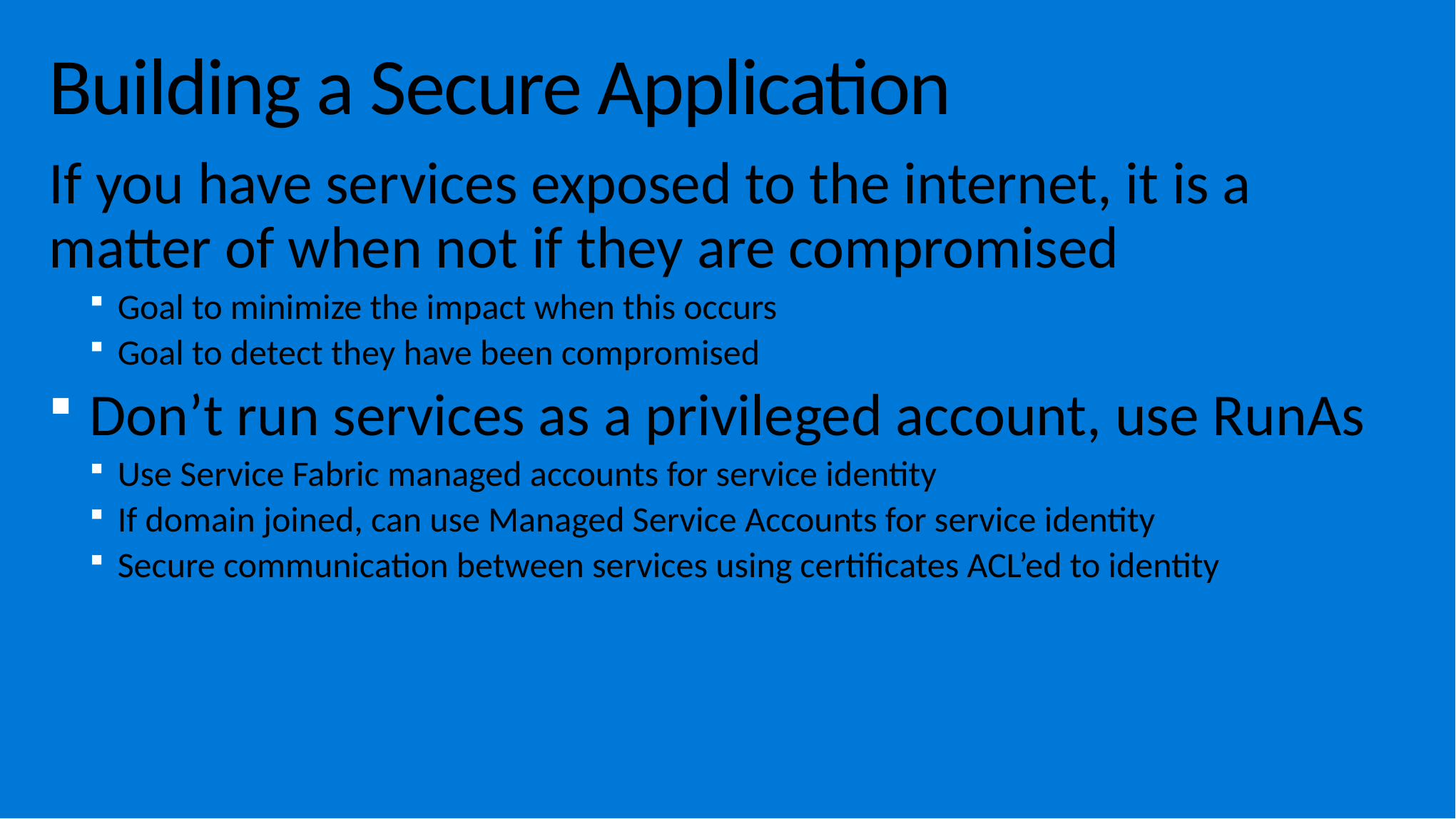

# Building a Secure Application
If you have services exposed to the internet, it is a matter of when not if they are compromised
Goal to minimize the impact when this occurs
Goal to detect they have been compromised
Don’t run services as a privileged account, use RunAs
Use Service Fabric managed accounts for service identity
If domain joined, can use Managed Service Accounts for service identity
Secure communication between services using certificates ACL’ed to identity